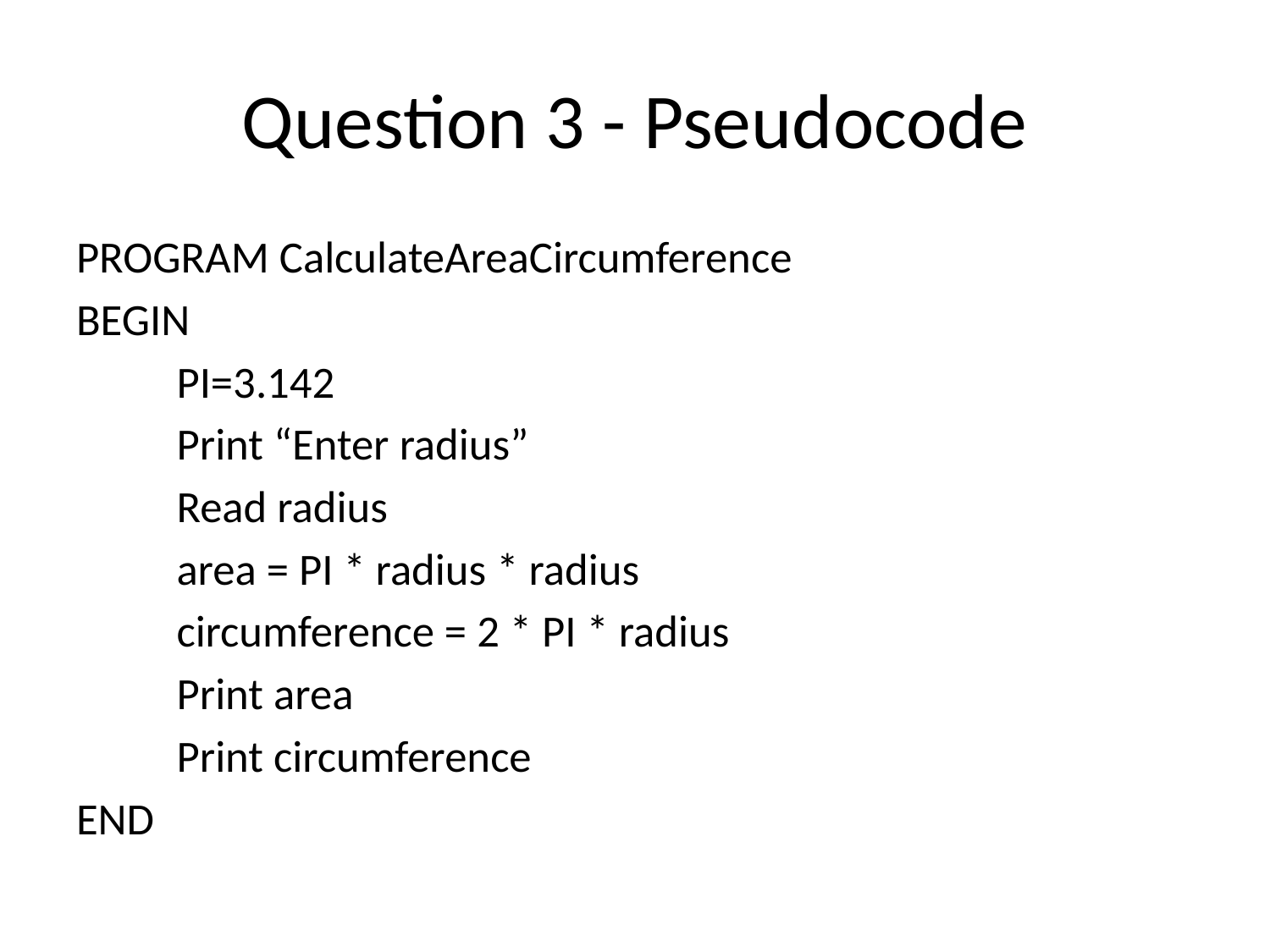

# Question 3 - Pseudocode
PROGRAM CalculateAreaCircumference
BEGIN
	PI=3.142
	Print “Enter radius”
	Read radius
	area = PI * radius * radius
	circumference = 2 * PI * radius
	Print area
	Print circumference
END